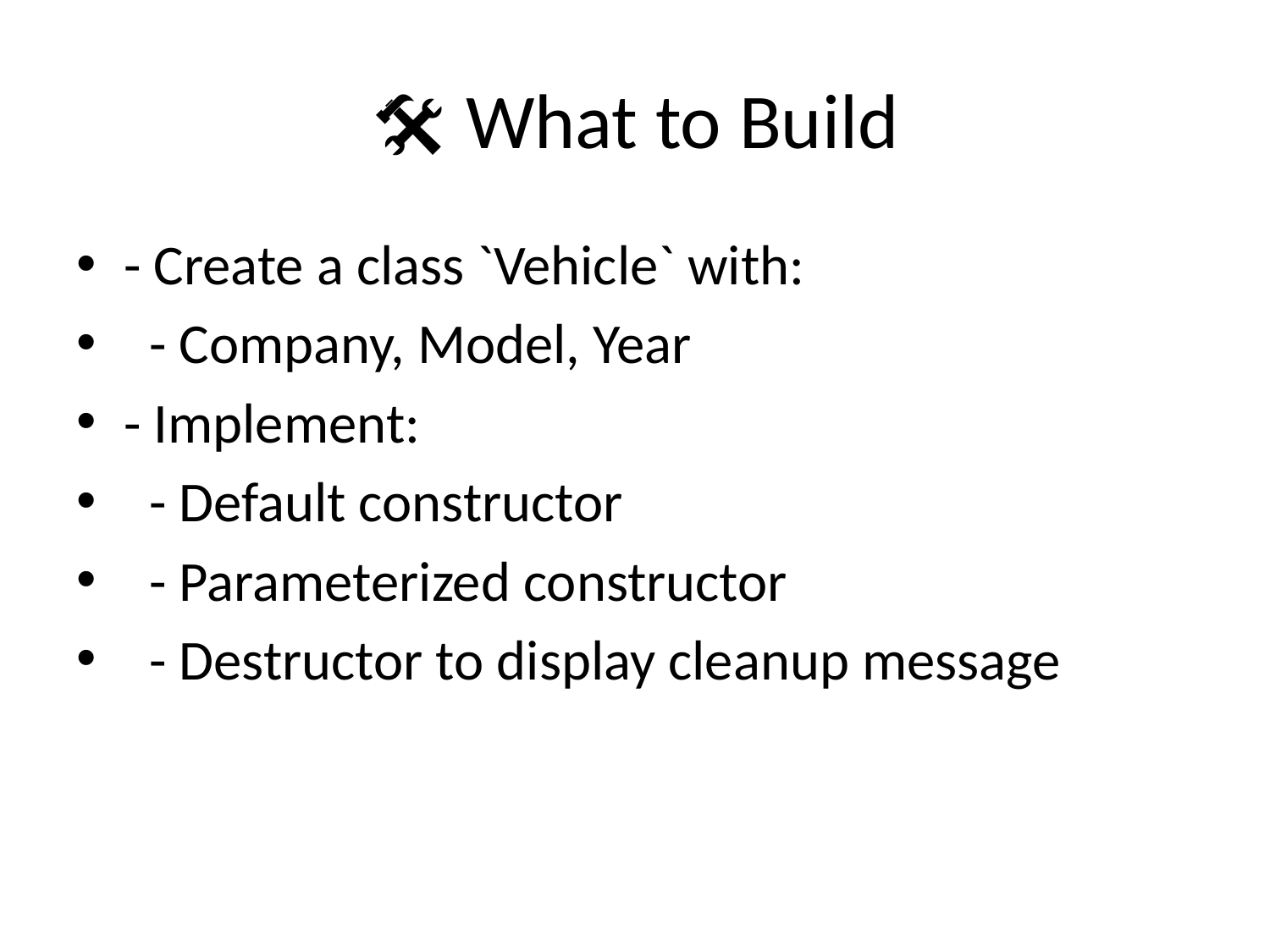

# 🛠️ What to Build
- Create a class `Vehicle` with:
  - Company, Model, Year
- Implement:
  - Default constructor
  - Parameterized constructor
  - Destructor to display cleanup message